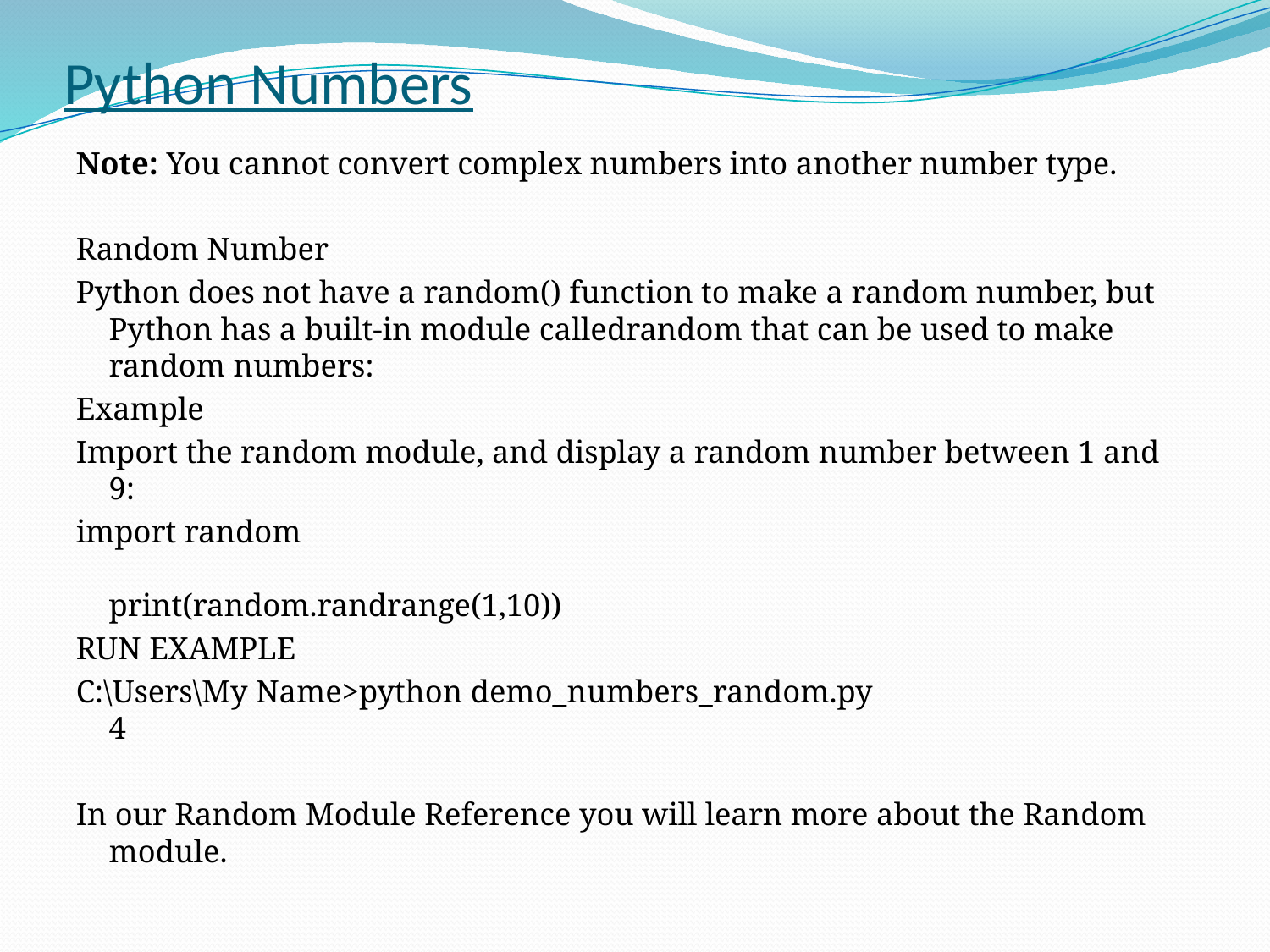

# Python Numbers
Note: You cannot convert complex numbers into another number type.

Random Number
Python does not have a random() function to make a random number, but Python has a built-in module calledrandom that can be used to make random numbers:
Example
Import the random module, and display a random number between 1 and 9:
import random
print(random.randrange(1,10))
RUN EXAMPLE
C:\Users\My Name>python demo_numbers_random.py
4

In our Random Module Reference you will learn more about the Random module.